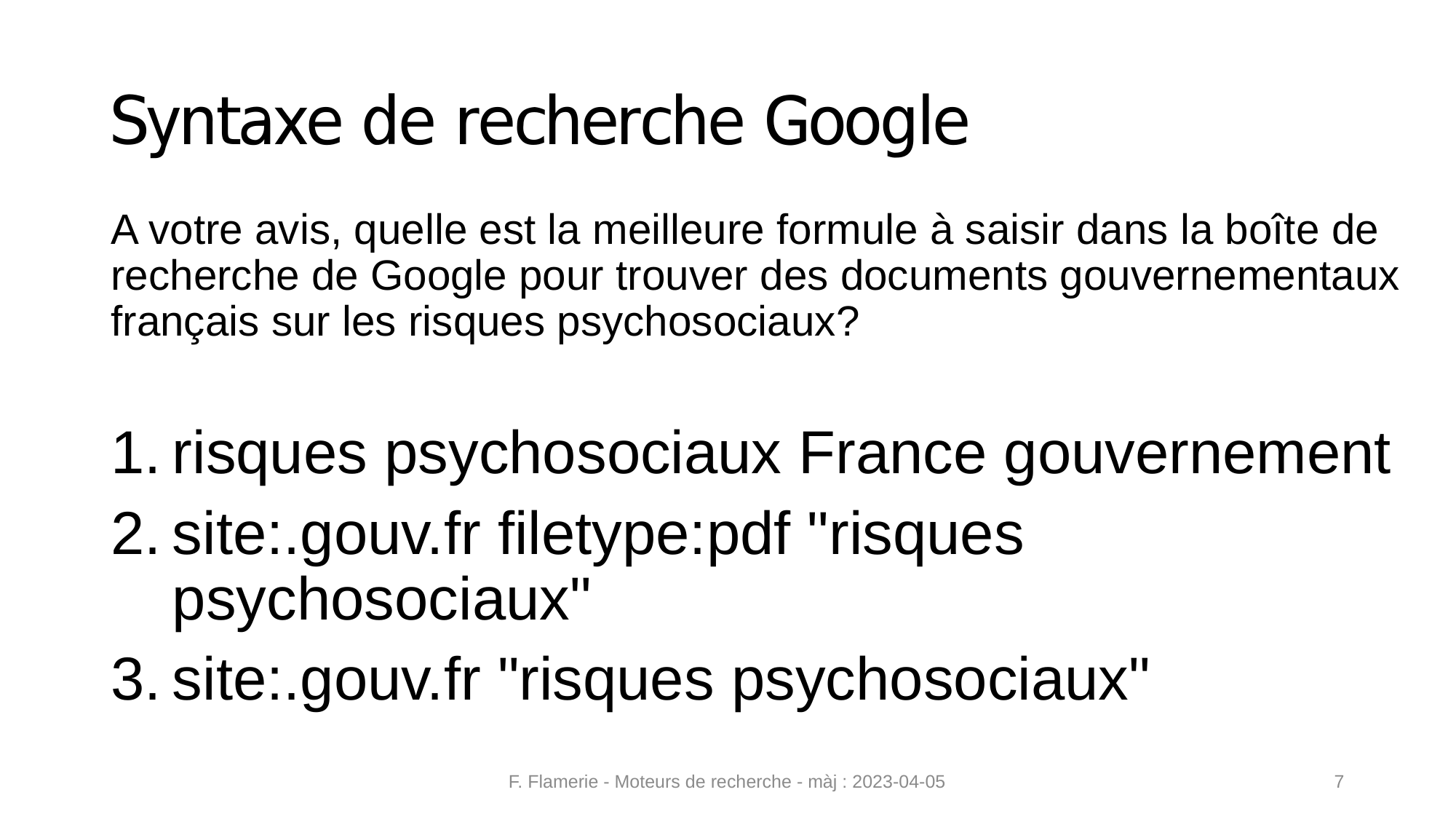

# Syntaxe de recherche Google
A votre avis, quelle est la meilleure formule à saisir dans la boîte de recherche de Google pour trouver des documents gouvernementaux français sur les risques psychosociaux?

risques psychosociaux France gouvernement
site:.gouv.fr filetype:pdf "risques psychosociaux"
site:.gouv.fr "risques psychosociaux"

F. Flamerie - Moteurs de recherche - màj : 2023-04-05
7